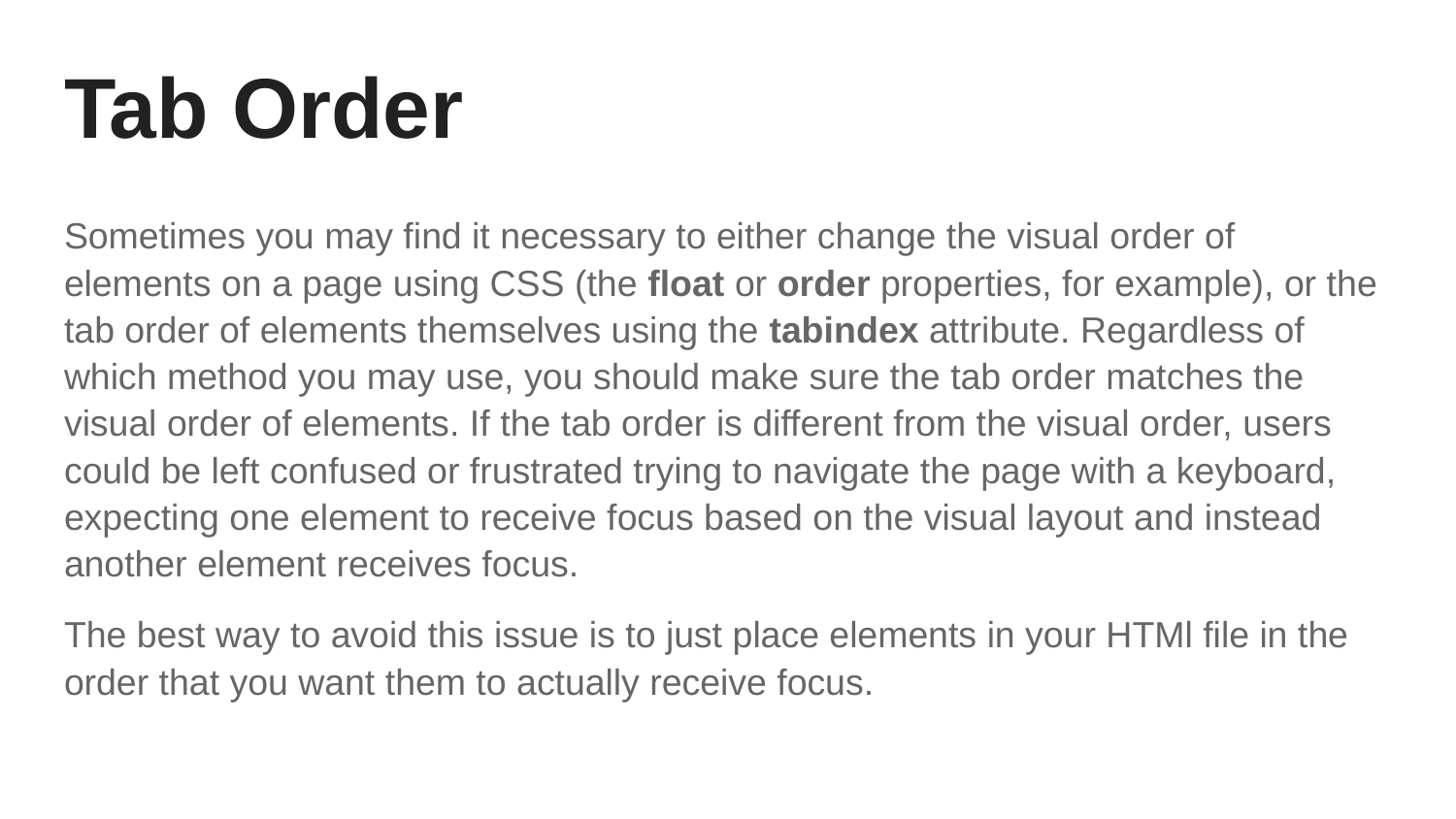

# Tab Order
Sometimes you may find it necessary to either change the visual order of elements on a page using CSS (the float or order properties, for example), or the tab order of elements themselves using the tabindex attribute. Regardless of which method you may use, you should make sure the tab order matches the visual order of elements. If the tab order is different from the visual order, users could be left confused or frustrated trying to navigate the page with a keyboard, expecting one element to receive focus based on the visual layout and instead another element receives focus.
The best way to avoid this issue is to just place elements in your HTMl file in the order that you want them to actually receive focus.